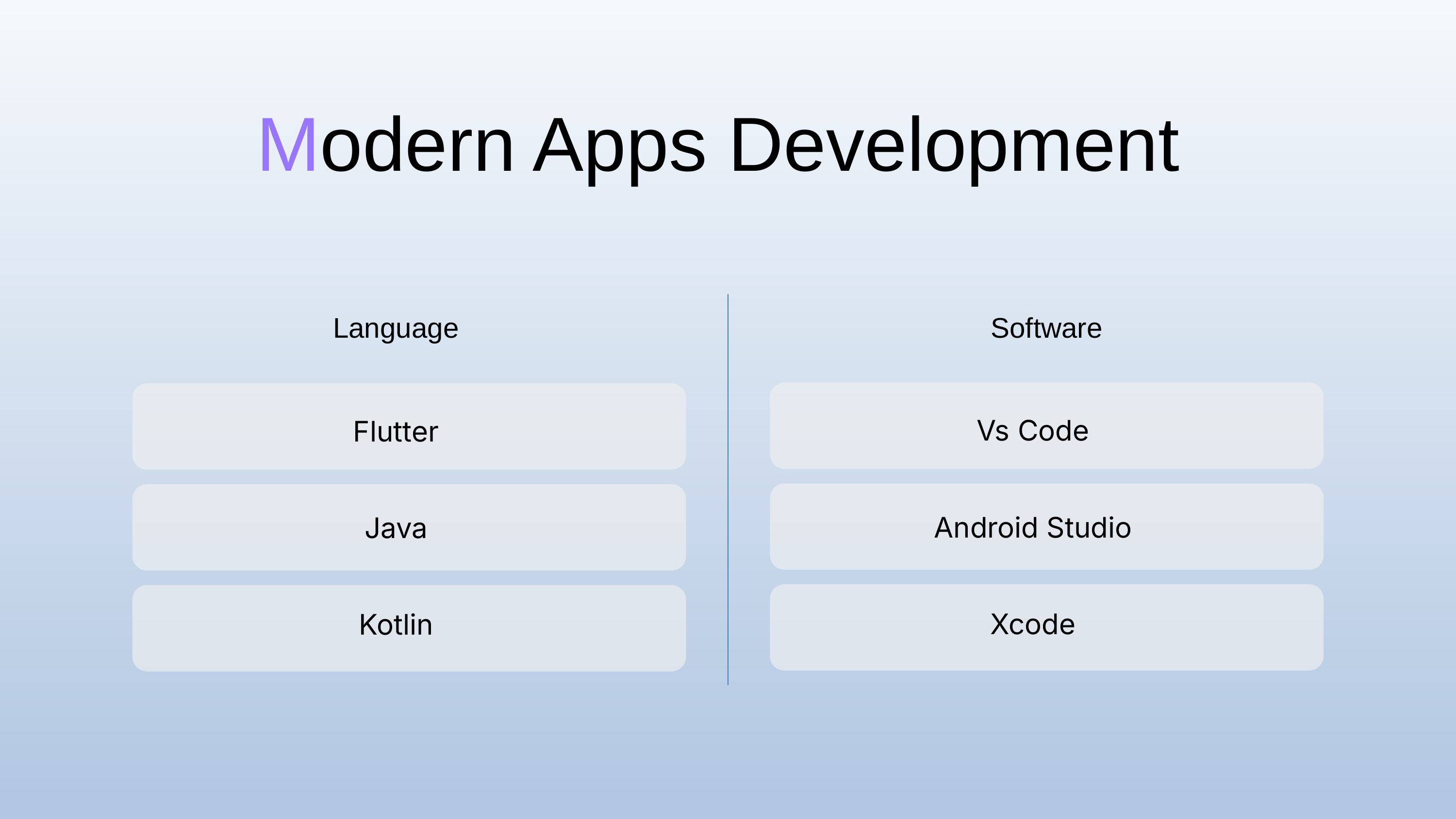

Modern Apps Development
Language
Software

| Vs Code |
| --- |
| Android Studio |
| Xcode |

| Flutter |
| --- |
| Java |
| Kotlin |